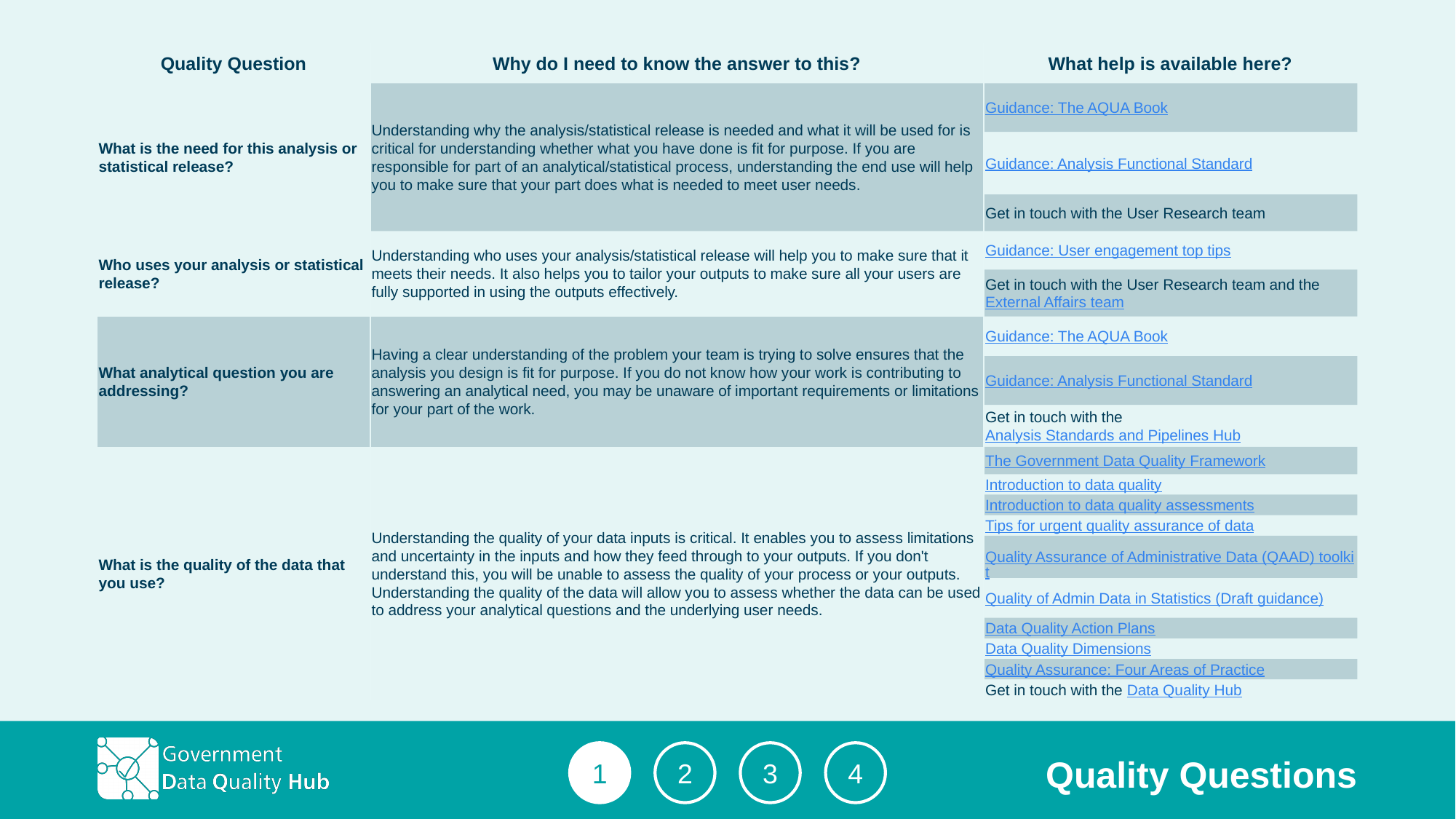

| Quality Question | Why do I need to know the answer to this? | What help is available here? |
| --- | --- | --- |
| What is the need for this analysis or statistical release? | Understanding why the analysis/statistical release is needed and what it will be used for is critical for understanding whether what you have done is fit for purpose. If you are responsible for part of an analytical/statistical process, understanding the end use will help you to make sure that your part does what is needed to meet user needs. | Guidance: The AQUA Book |
|  |  | Guidance: Analysis Functional Standard |
|  |  | Get in touch with the User Research team |
| Who uses your analysis or statistical release? | Understanding who uses your analysis/statistical release will help you to make sure that it meets their needs. It also helps you to tailor your outputs to make sure all your users are fully supported in using the outputs effectively. | Guidance: User engagement top tips |
|  |  | Get in touch with the User Research team and the External Affairs team |
| What analytical question you are addressing? | Having a clear understanding of the problem your team is trying to solve ensures that the analysis you design is fit for purpose. If you do not know how your work is contributing to answering an analytical need, you may be unaware of important requirements or limitations for your part of the work. | Guidance: The AQUA Book |
|  |  | Guidance: Analysis Functional Standard |
|  |  | Get in touch with the Analysis Standards and Pipelines Hub |
| What is the quality of the data that you use? | Understanding the quality of your data inputs is critical. It enables you to assess limitations and uncertainty in the inputs and how they feed through to your outputs. If you don't understand this, you will be unable to assess the quality of your process or your outputs. Understanding the quality of the data will allow you to assess whether the data can be used to address your analytical questions and the underlying user needs. | The Government Data Quality Framework |
|  |  | Introduction to data quality |
|  |  | Introduction to data quality assessments |
|  |  | Tips for urgent quality assurance of data |
|  |  | Quality Assurance of Administrative Data (QAAD) toolkit |
|  |  | Quality of Admin Data in Statistics (Draft guidance) |
|  |  | Data Quality Action Plans |
|  |  | Data Quality Dimensions |
|  |  | Quality Assurance: Four Areas of Practice |
|  |  | Get in touch with the Data Quality Hub |

1
2
3
4
Quality Questions